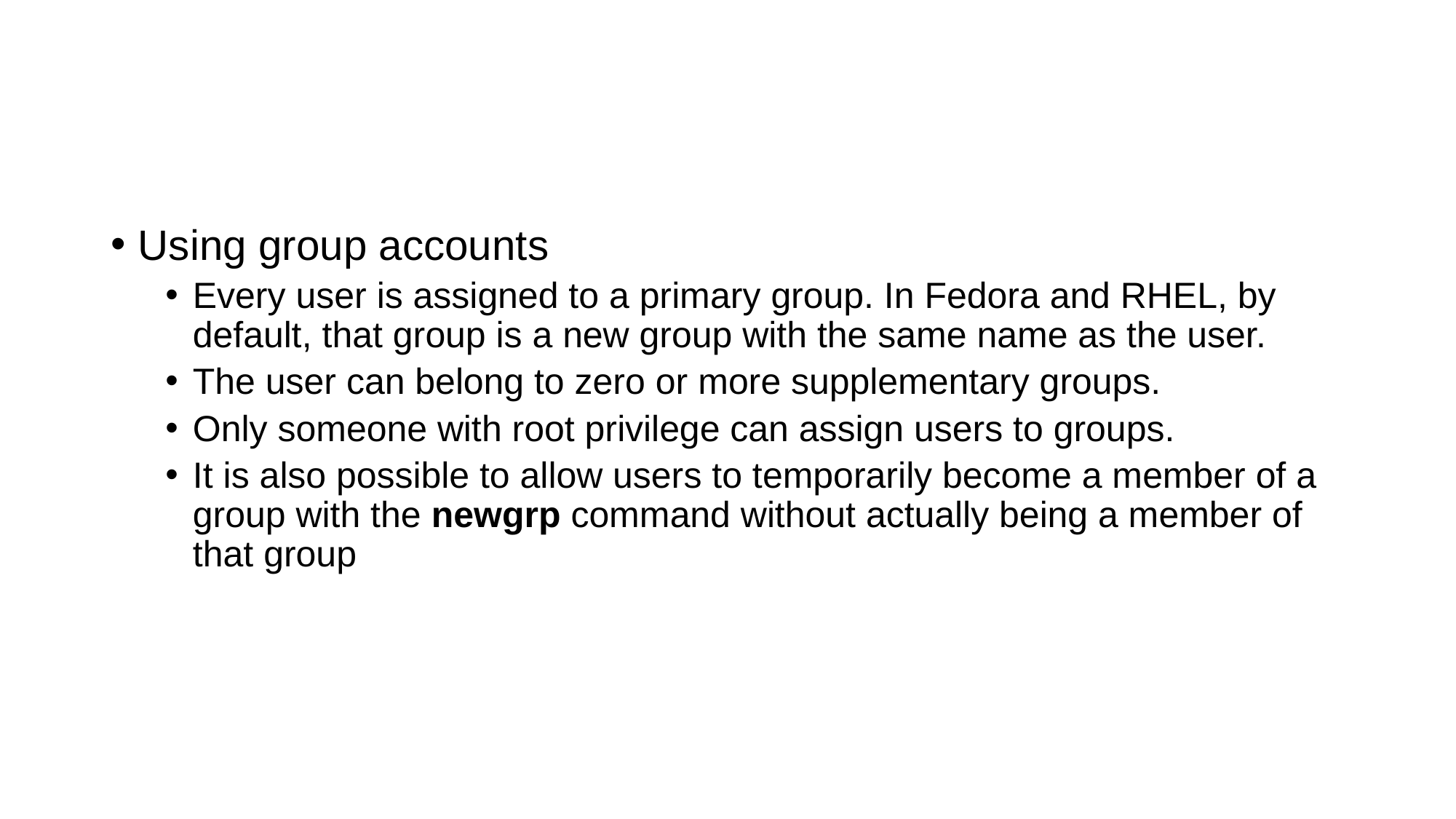

#
Using group accounts
Every user is assigned to a primary group. In Fedora and RHEL, by default, that group is a new group with the same name as the user.
The user can belong to zero or more supplementary groups.
Only someone with root privilege can assign users to groups.
It is also possible to allow users to temporarily become a member of a group with the newgrp command without actually being a member of that group